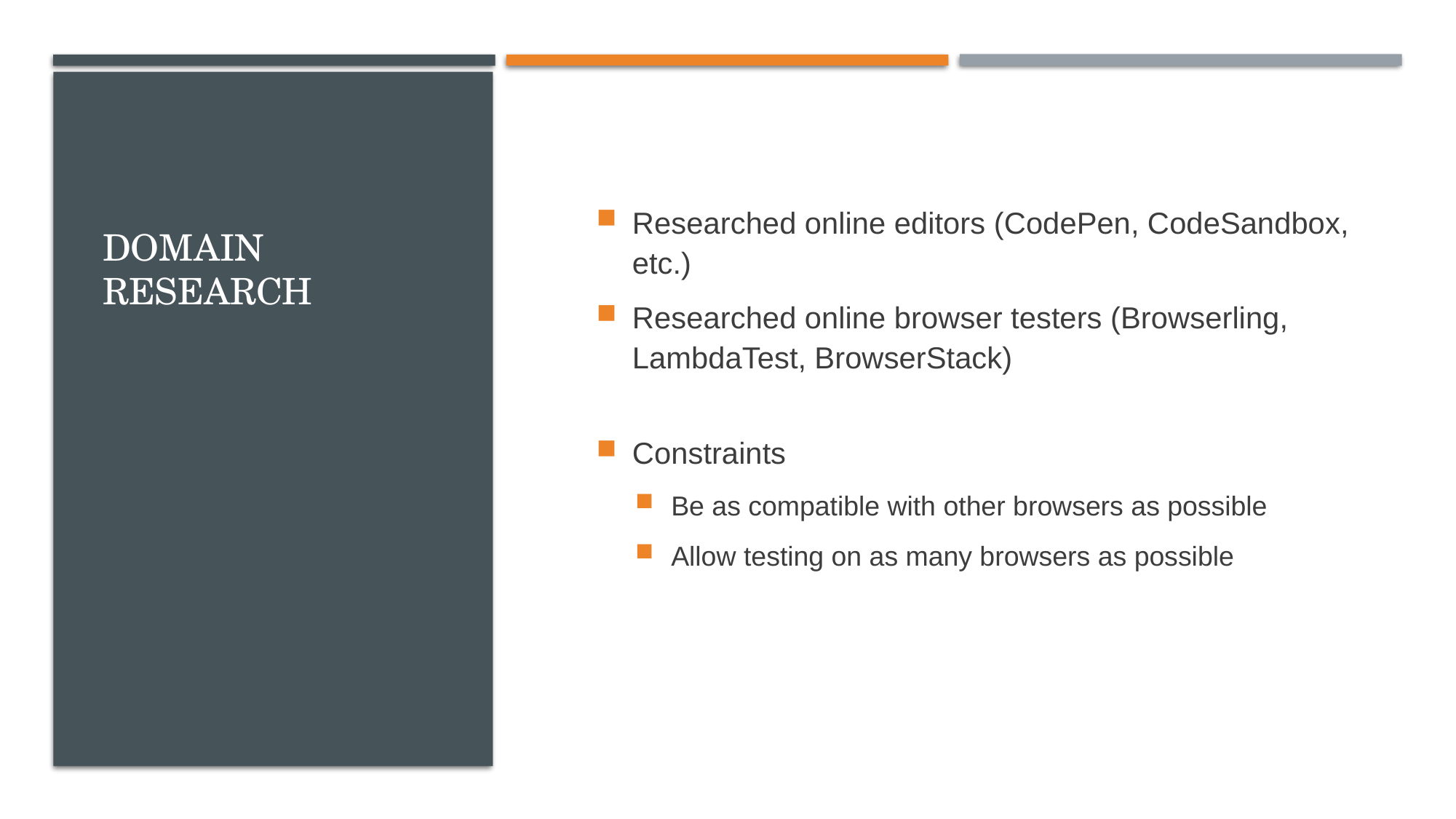

# Domain research
Researched online editors (CodePen, CodeSandbox, etc.)
Researched online browser testers (Browserling, LambdaTest, BrowserStack)
Constraints
Be as compatible with other browsers as possible
Allow testing on as many browsers as possible